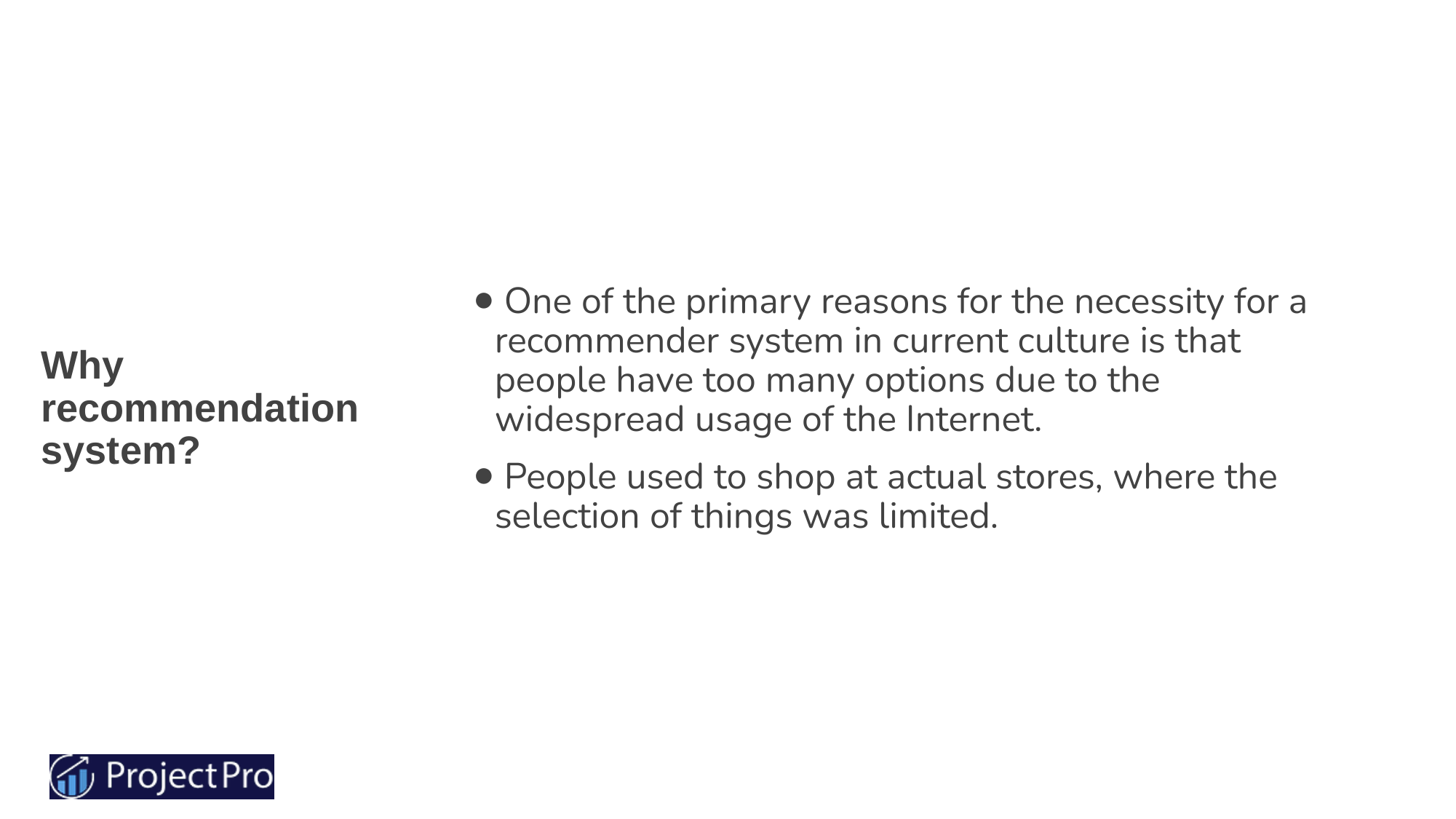

One of the primary reasons for the necessity for a recommender system in current culture is that people have too many options due to the widespread usage of the Internet.
 People used to shop at actual stores, where the selection of things was limited.
# Why recommendation system?